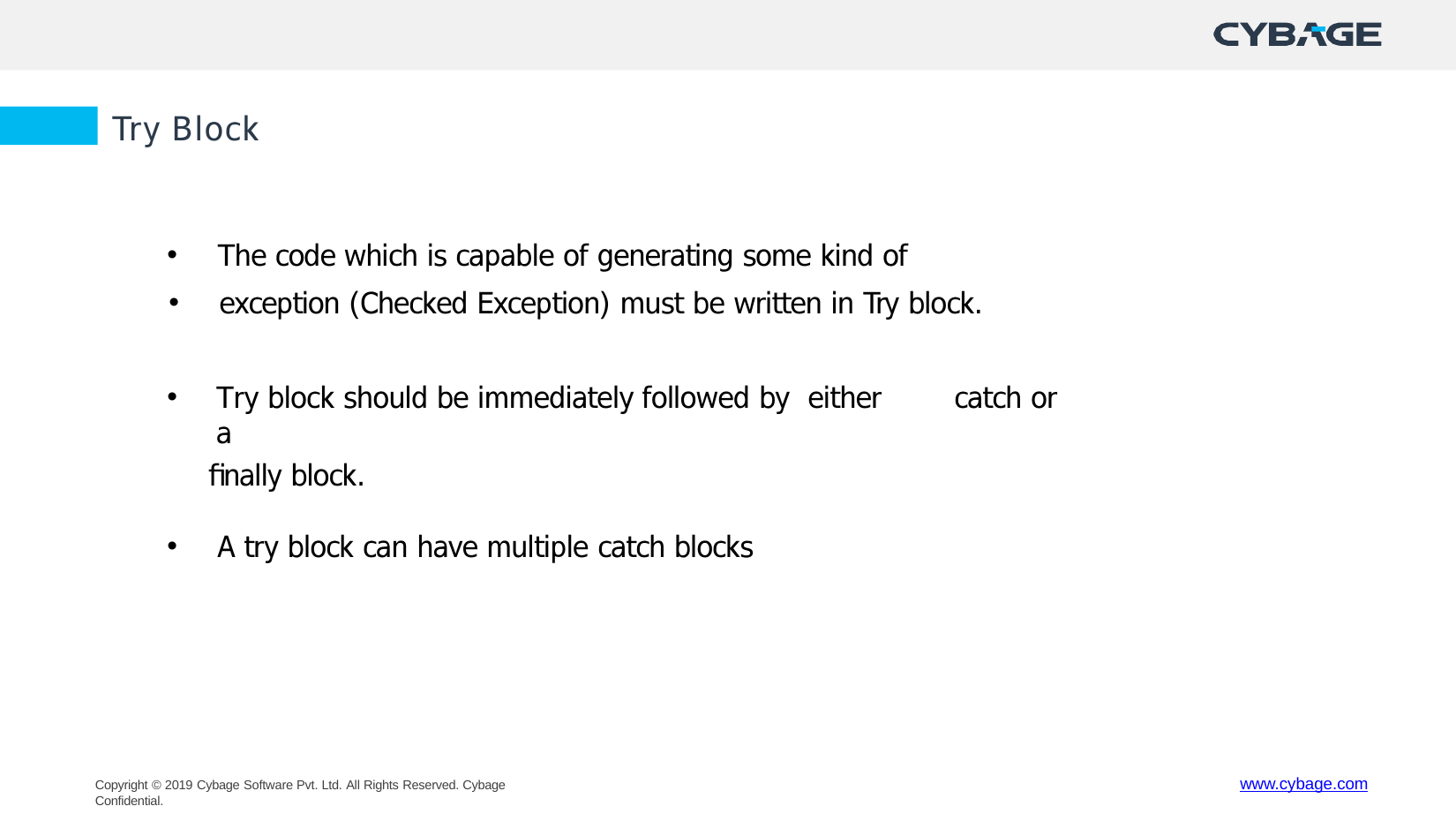

# Try Block
The code which is capable of generating some kind of
exception (Checked Exception) must be written in Try block.
Try block should be immediately followed by  either a
finally block.
catch or
A try block can have multiple catch blocks
www.cybage.com
Copyright © 2019 Cybage Software Pvt. Ltd. All Rights Reserved. Cybage Confidential.